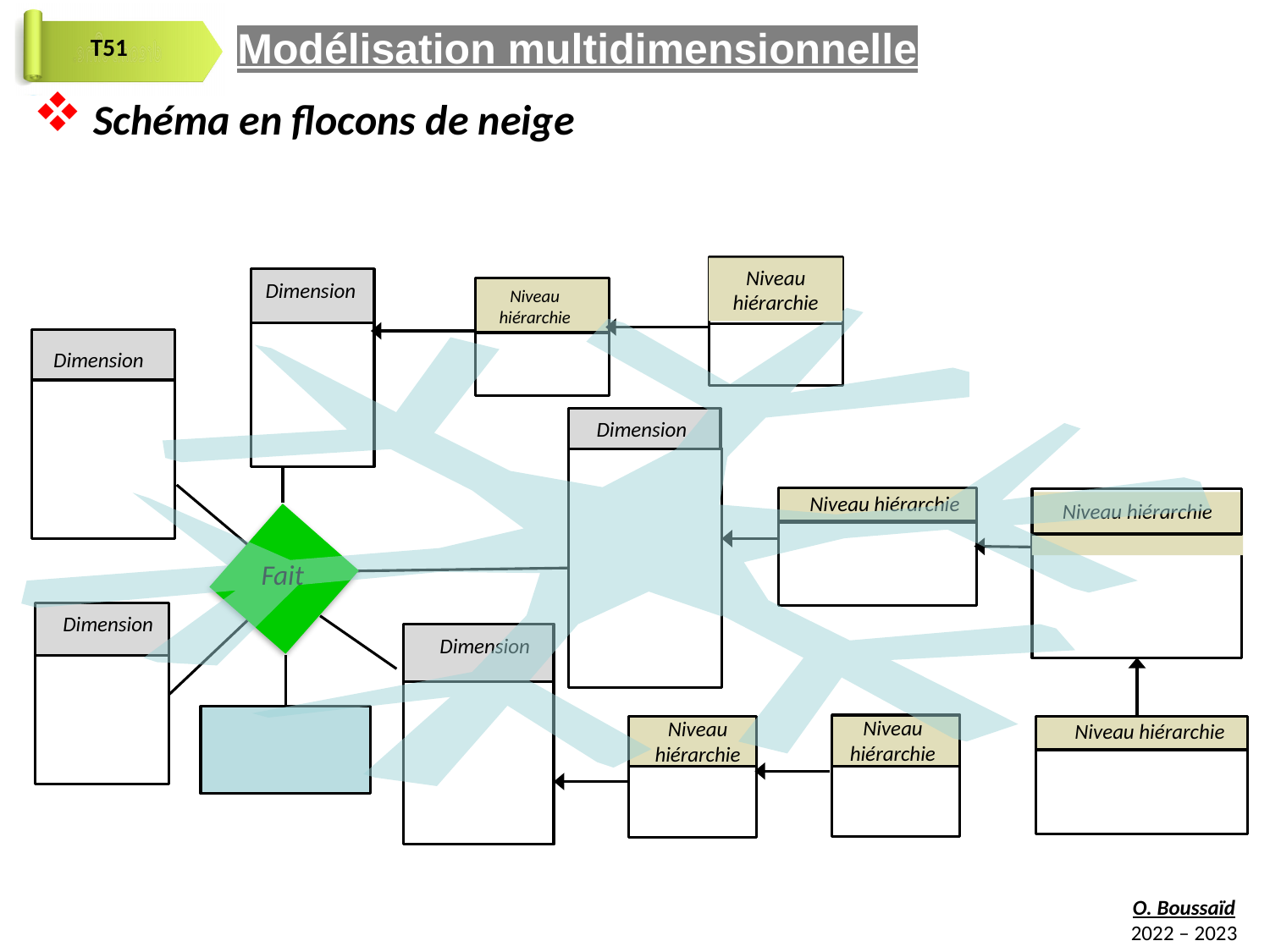

Modélisation multidimensionnelle
 Schéma en flocons de neige

Niveau hiérarchie

Dimension

Dimension

Dimension

Niveau hiérarchie

Niveau hiérarchie

Niveau hiérarchie

Fait

Dimension

Dimension

Niveau hiérarchie

Niveau hiérarchie

Niveau hiérarchie